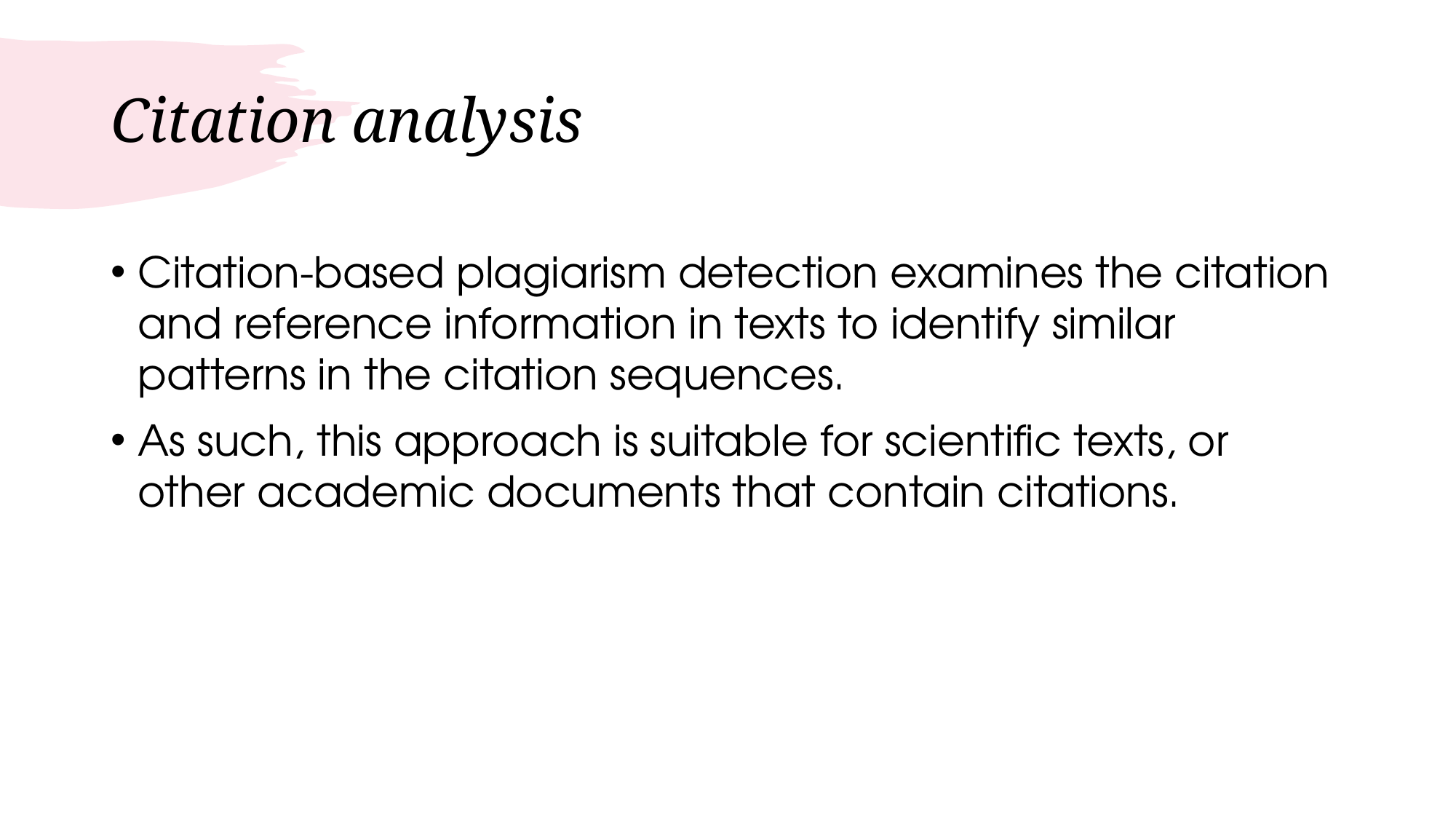

# Citation analysis
Citation-based plagiarism detection examines the citation and reference information in texts to identify similar patterns in the citation sequences.
As such, this approach is suitable for scientific texts, or other academic documents that contain citations.